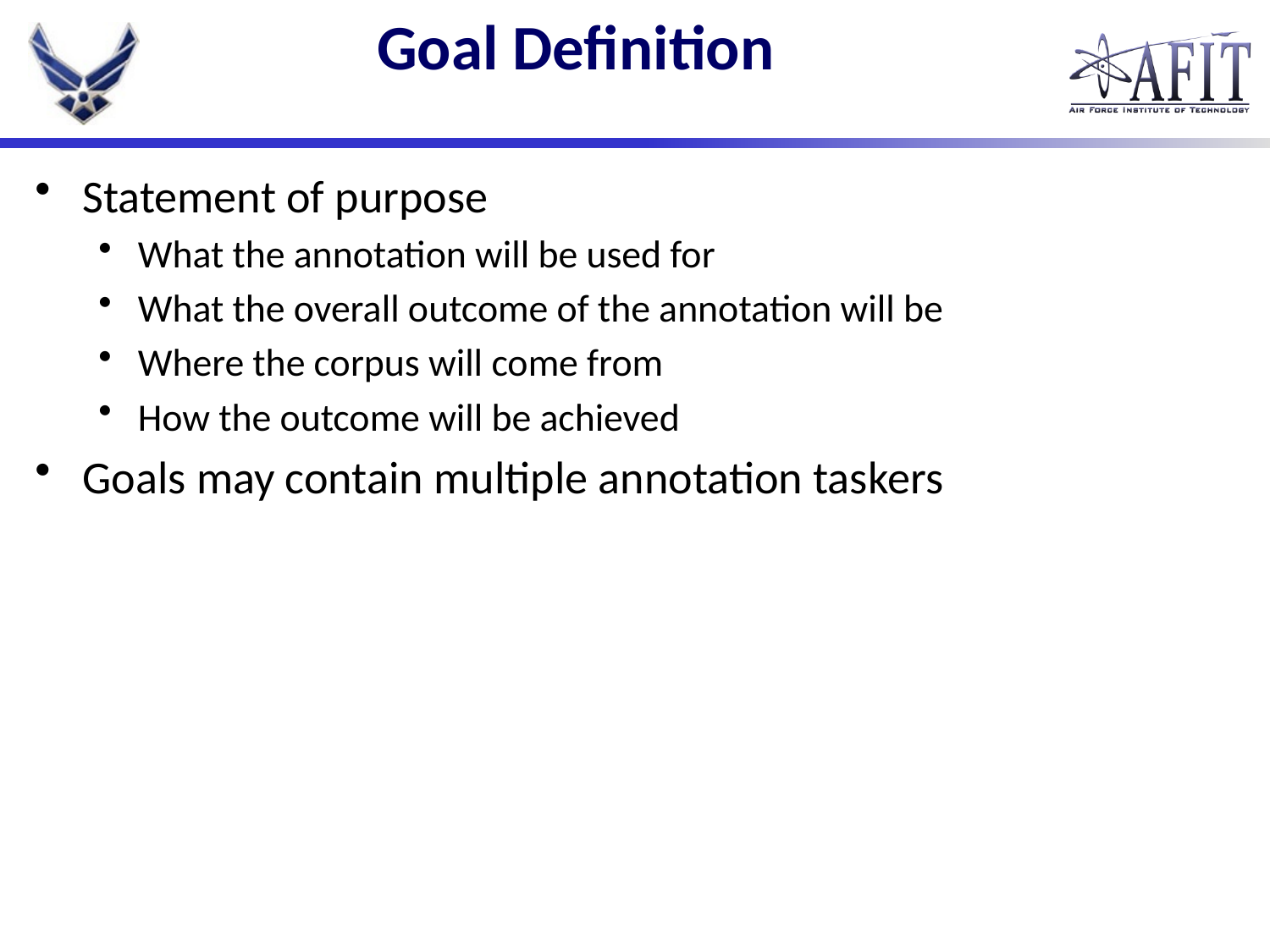

# Goal Definition
Statement of purpose
What the annotation will be used for
What the overall outcome of the annotation will be
Where the corpus will come from
How the outcome will be achieved
Goals may contain multiple annotation taskers